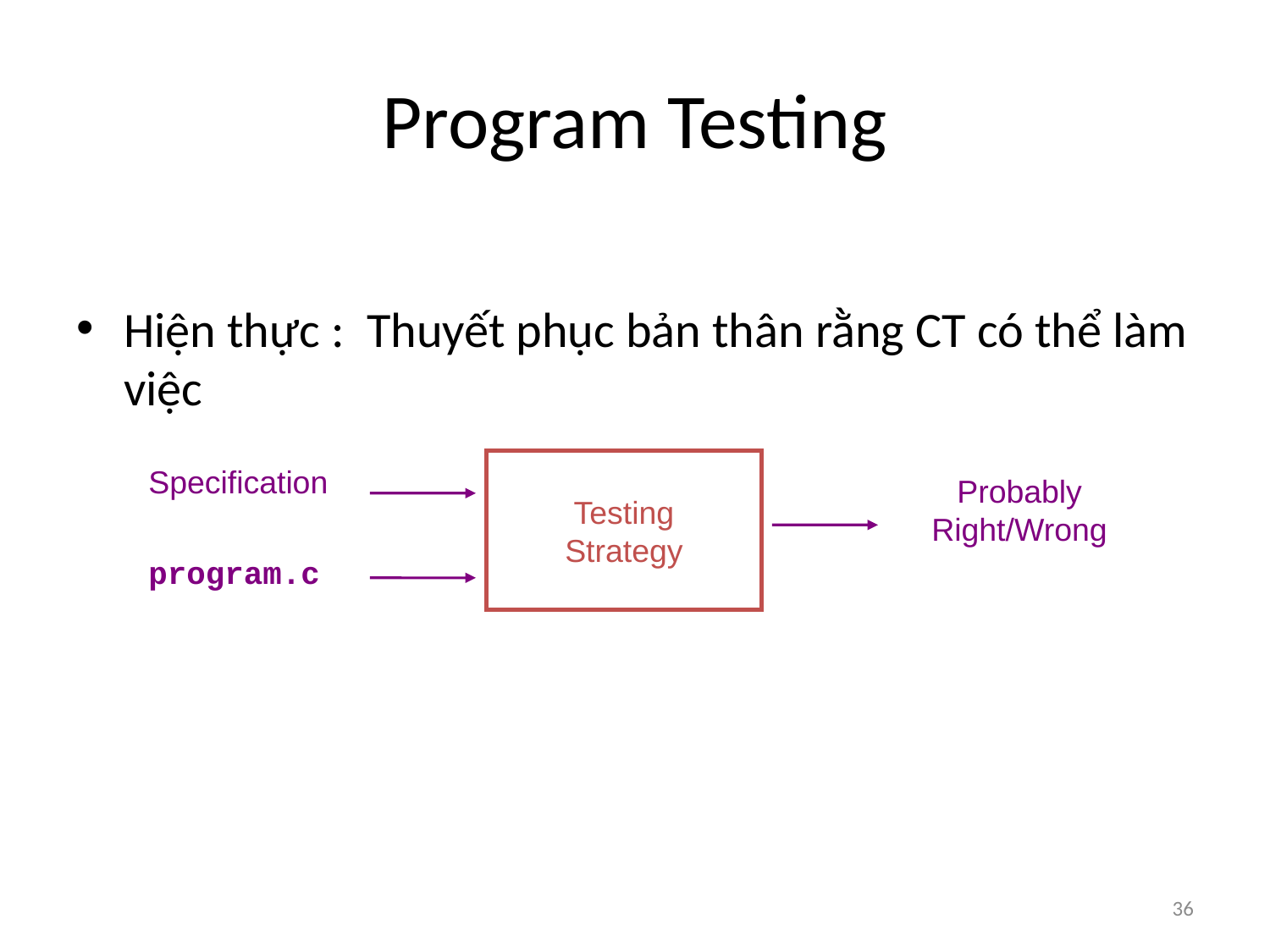

# Program Testing

Hiện thực :  Thuyết phục bản thân rằng CT có thể làm việc
Testing
Strategy
Specification
Probably
Right/Wrong

program.c

36